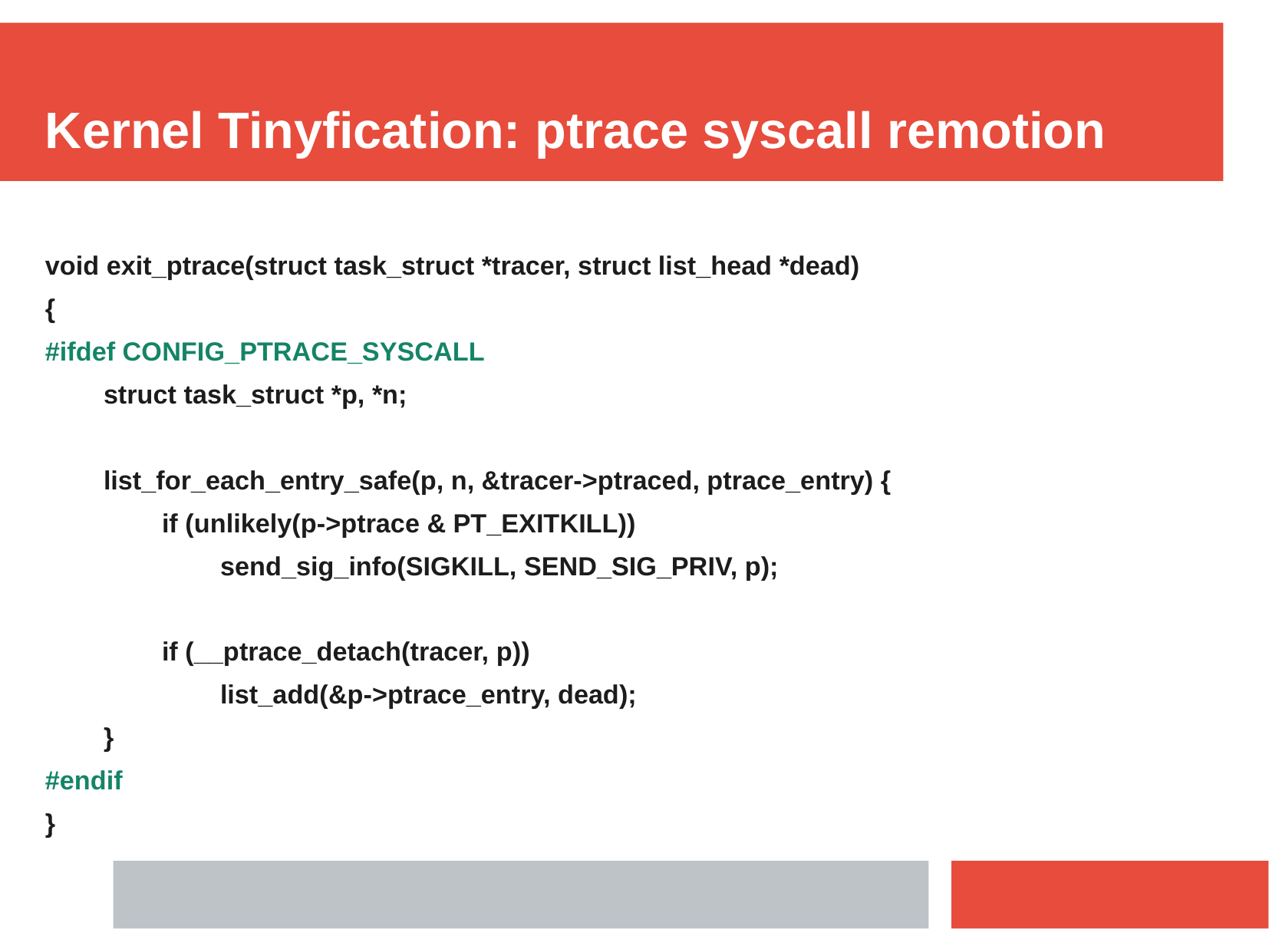

Kernel Tinyfication: ptrace syscall remotion
void exit_ptrace(struct task_struct *tracer, struct list_head *dead)
{
#ifdef CONFIG_PTRACE_SYSCALL
        struct task_struct *p, *n;

        list_for_each_entry_safe(p, n, &tracer->ptraced, ptrace_entry) {
                if (unlikely(p->ptrace & PT_EXITKILL))
                        send_sig_info(SIGKILL, SEND_SIG_PRIV, p);

                if (__ptrace_detach(tracer, p))
                        list_add(&p->ptrace_entry, dead);
        }
#endif
}